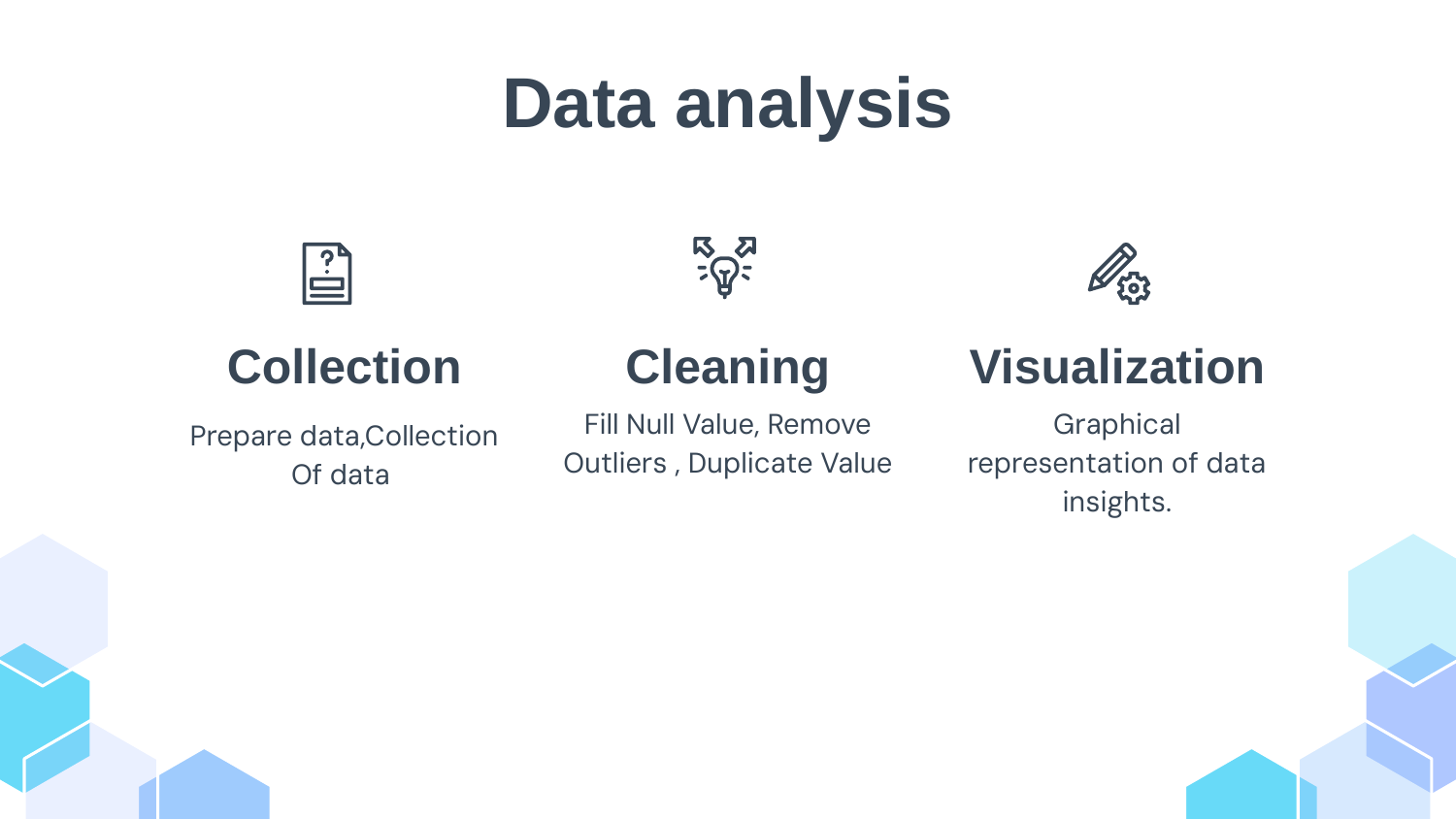

# Data analysis

Collection
Cleaning
Visualization
Fill Null Value, Remove Outliers , Duplicate Value
Graphical representation of data insights.
Prepare data,Collection Of data